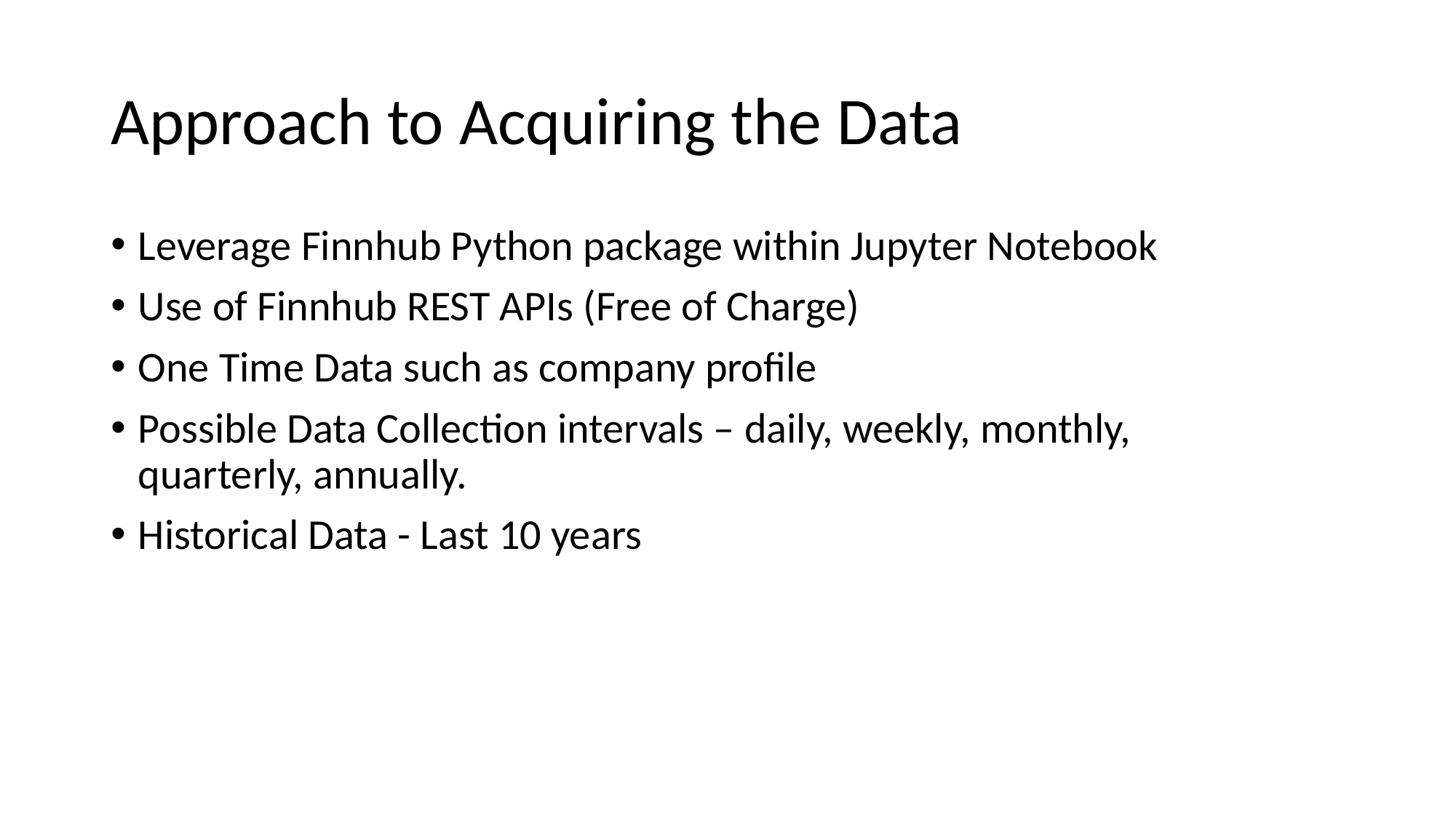

# Approach to Acquiring the Data
Leverage Finnhub Python package within Jupyter Notebook
Use of Finnhub REST APIs (Free of Charge)
One Time Data such as company profile
Possible Data Collection intervals – daily, weekly, monthly, quarterly, annually.
Historical Data - Last 10 years